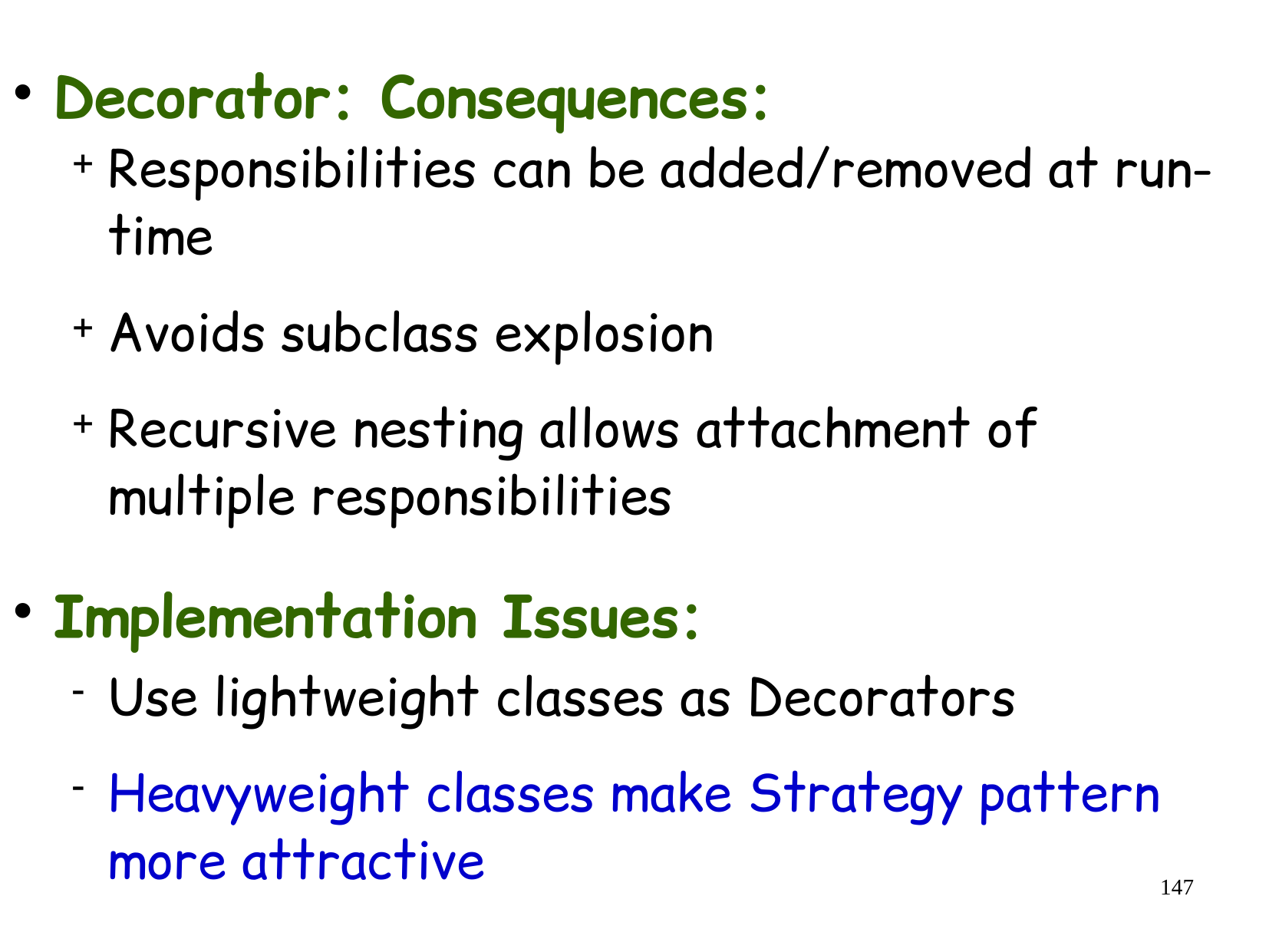

Decorator: Consequences:
Responsibilities can be added/removed at run-time
Avoids subclass explosion
Recursive nesting allows attachment of multiple responsibilities
Implementation Issues:
Use lightweight classes as Decorators
Heavyweight classes make Strategy pattern more attractive